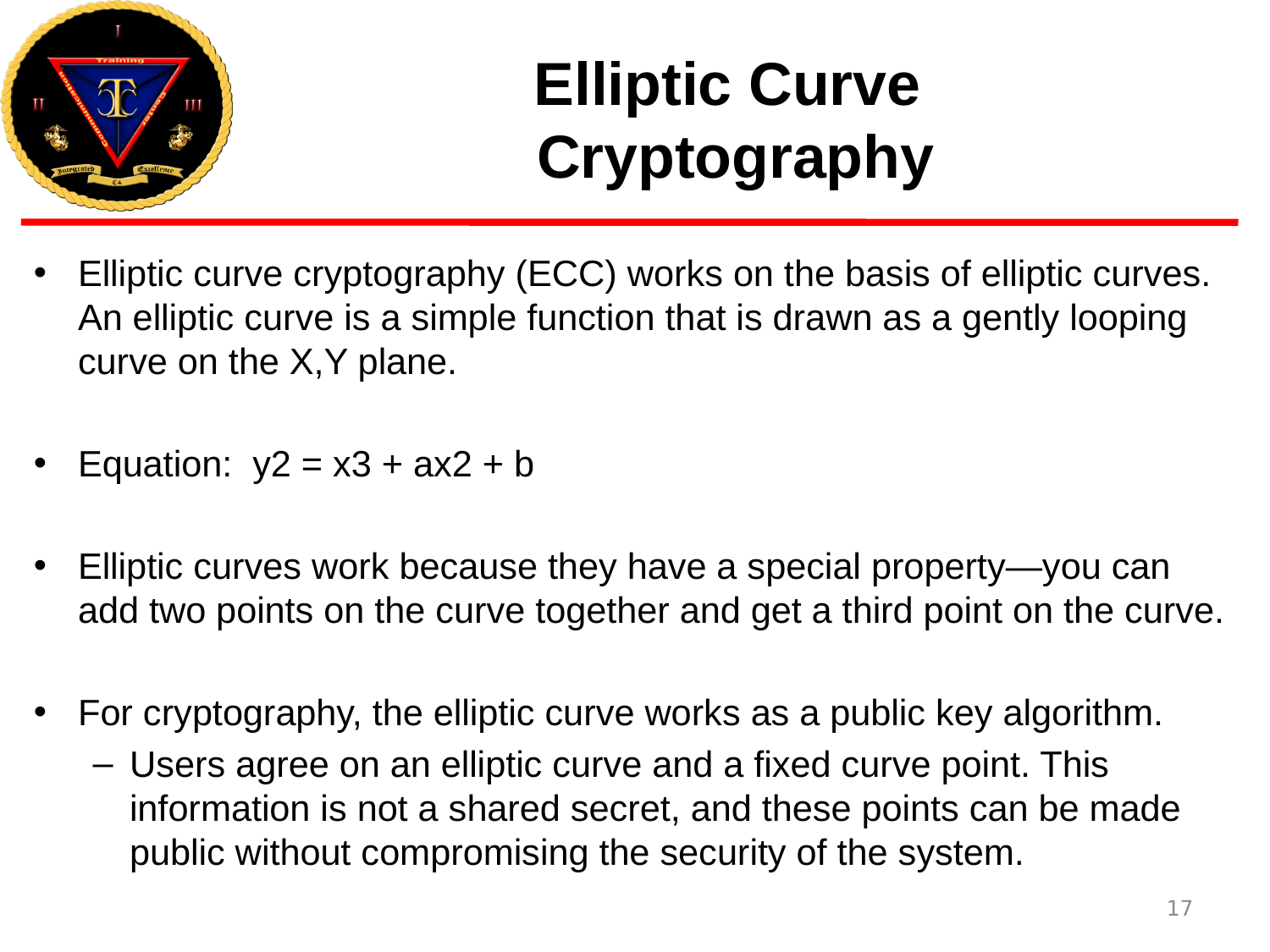

# Elliptic Curve Cryptography
Elliptic curve cryptography (ECC) works on the basis of elliptic curves. An elliptic curve is a simple function that is drawn as a gently looping curve on the X,Y plane.

Equation:  y2 = x3 + ax2 + b

Elliptic curves work because they have a special property—you can add two points on the curve together and get a third point on the curve.

For cryptography, the elliptic curve works as a public key algorithm.
Users agree on an elliptic curve and a fixed curve point. This information is not a shared secret, and these points can be made public without compromising the security of the system.
17